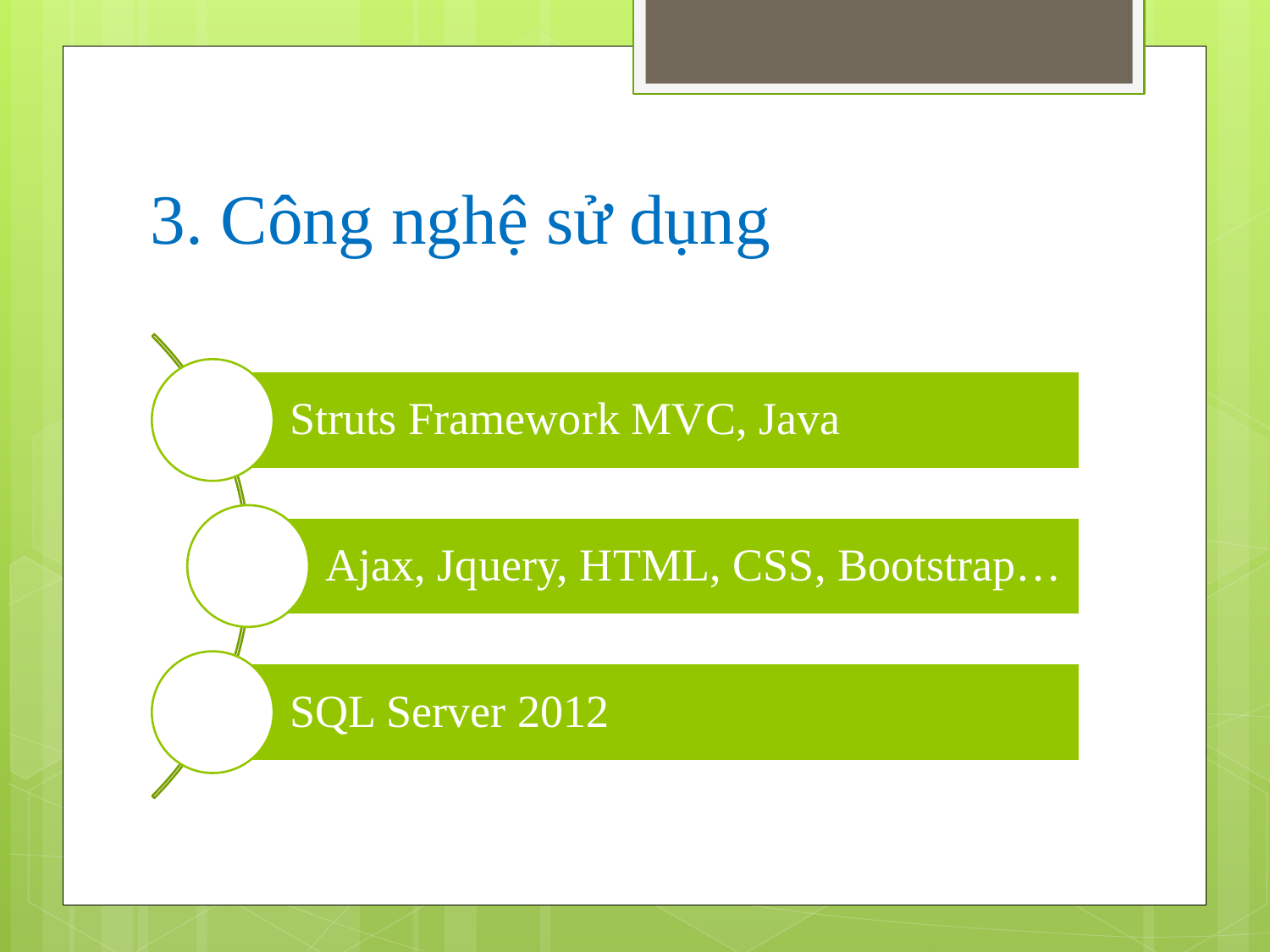

# 3. Công nghệ sử dụng
Struts Framework MVC, Java
Ajax, Jquery, HTML, CSS, Bootstrap…
SQL Server 2012